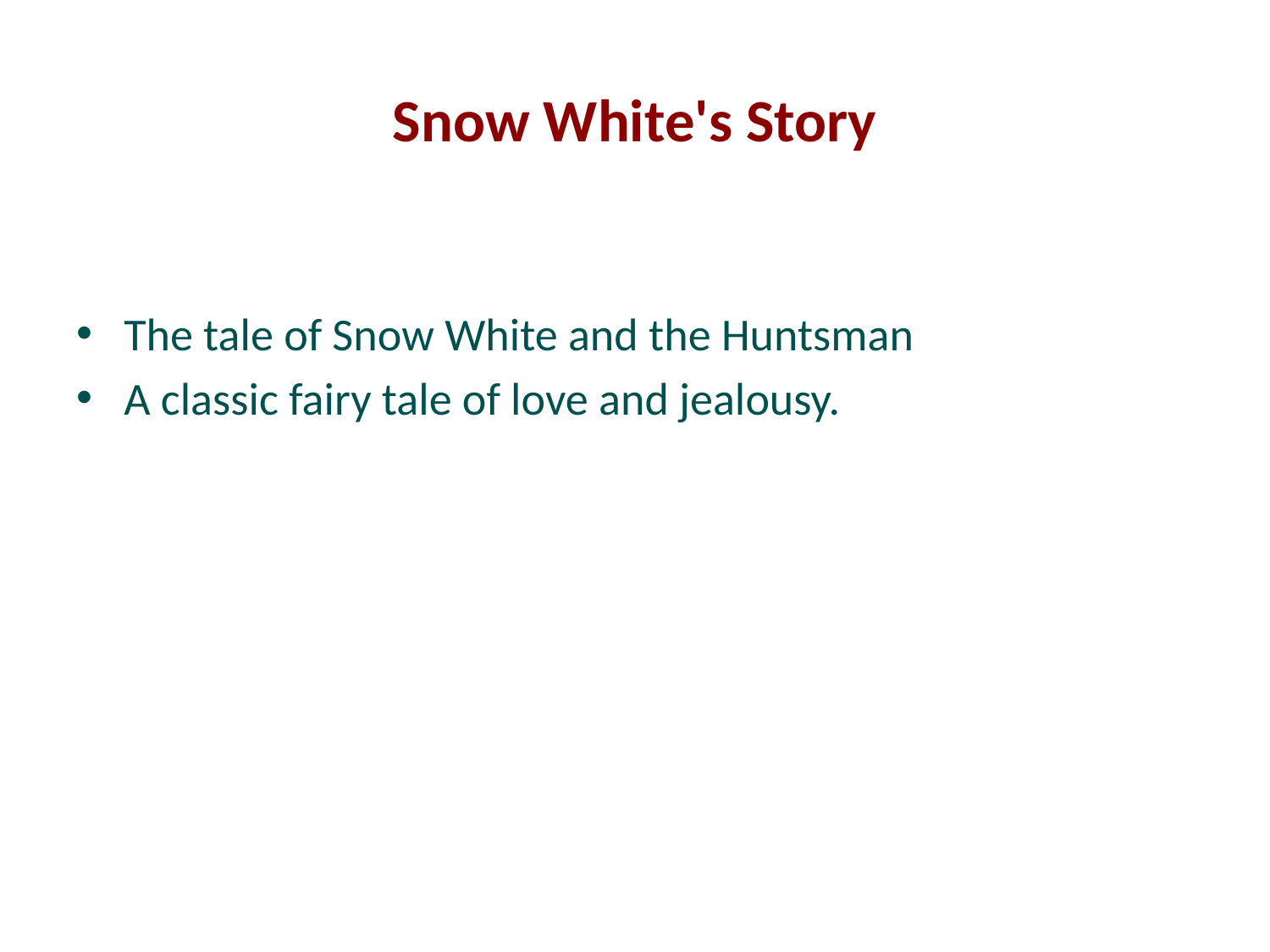

# Snow White's Story

The tale of Snow White and the Huntsman
A classic fairy tale of love and jealousy.